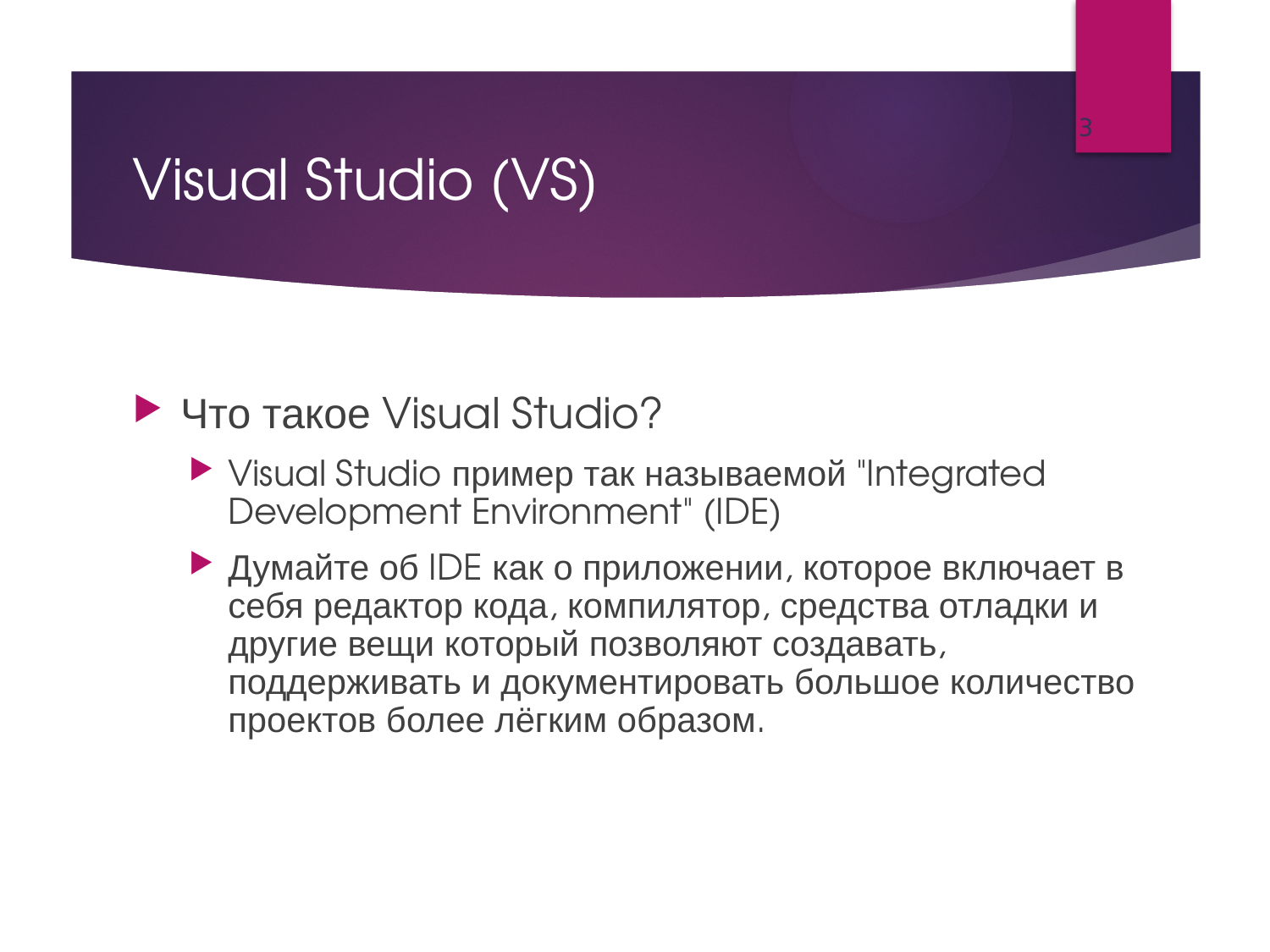

3
# Visual Studio (VS)
Что такое Visual Studio?
Visual Studio пример так называемой "Integrated Development Environment" (IDE)
Думайте об IDE как о приложении, которое включает в себя редактор кода, компилятор, средства отладки и другие вещи который позволяют создавать, поддерживать и документировать большое количество проектов более лёгким образом.